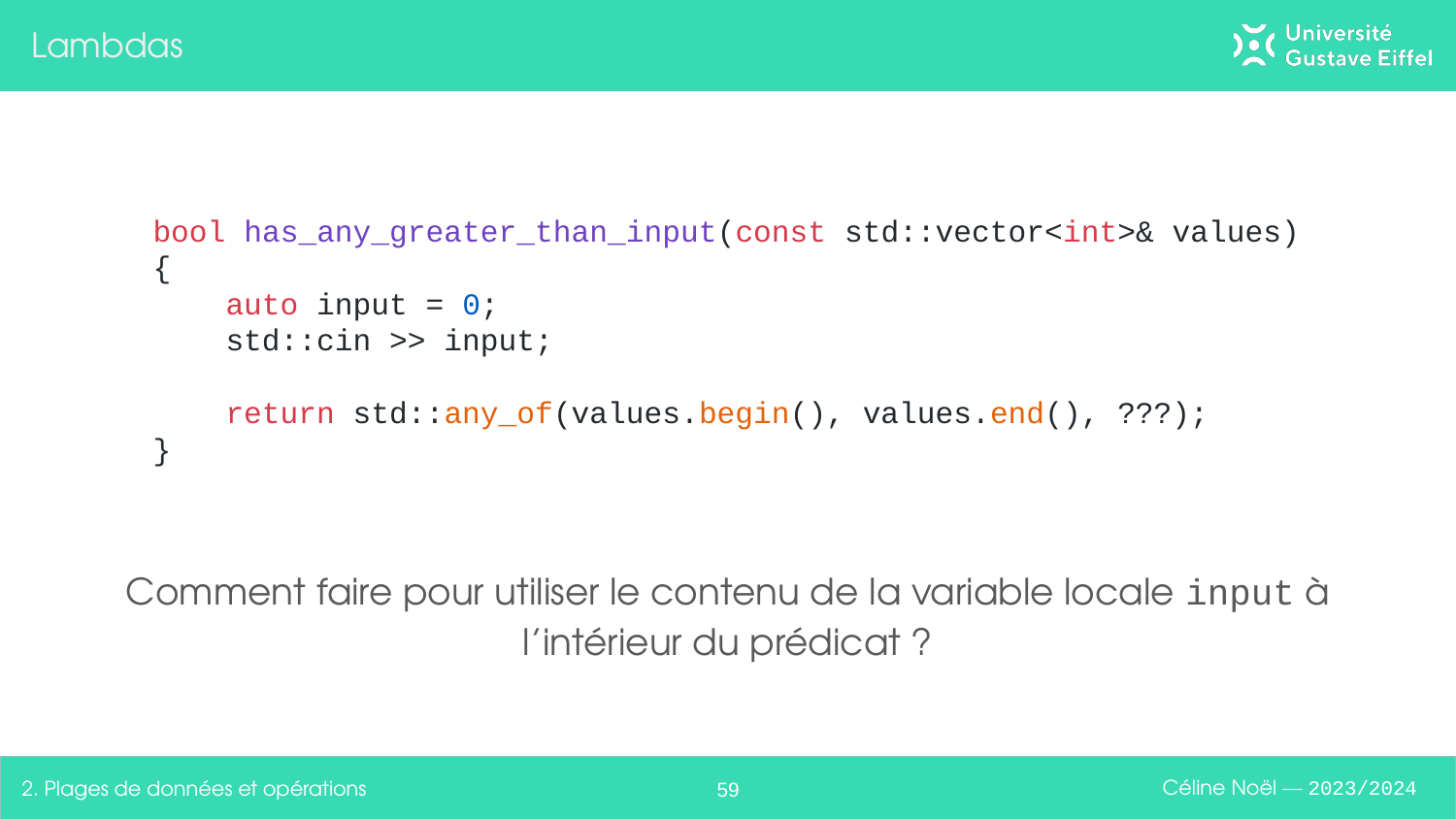

# Lambdas
bool has_any_greater_than_input(const std::vector<int>& values)
{
    auto input = 0;
    std::cin >> input;

    return std::any_of(values.begin(), values.end(), ???);
}
Comment faire pour utiliser le contenu de la variable locale input à l’intérieur du prédicat ?
2. Plages de données et opérations
59